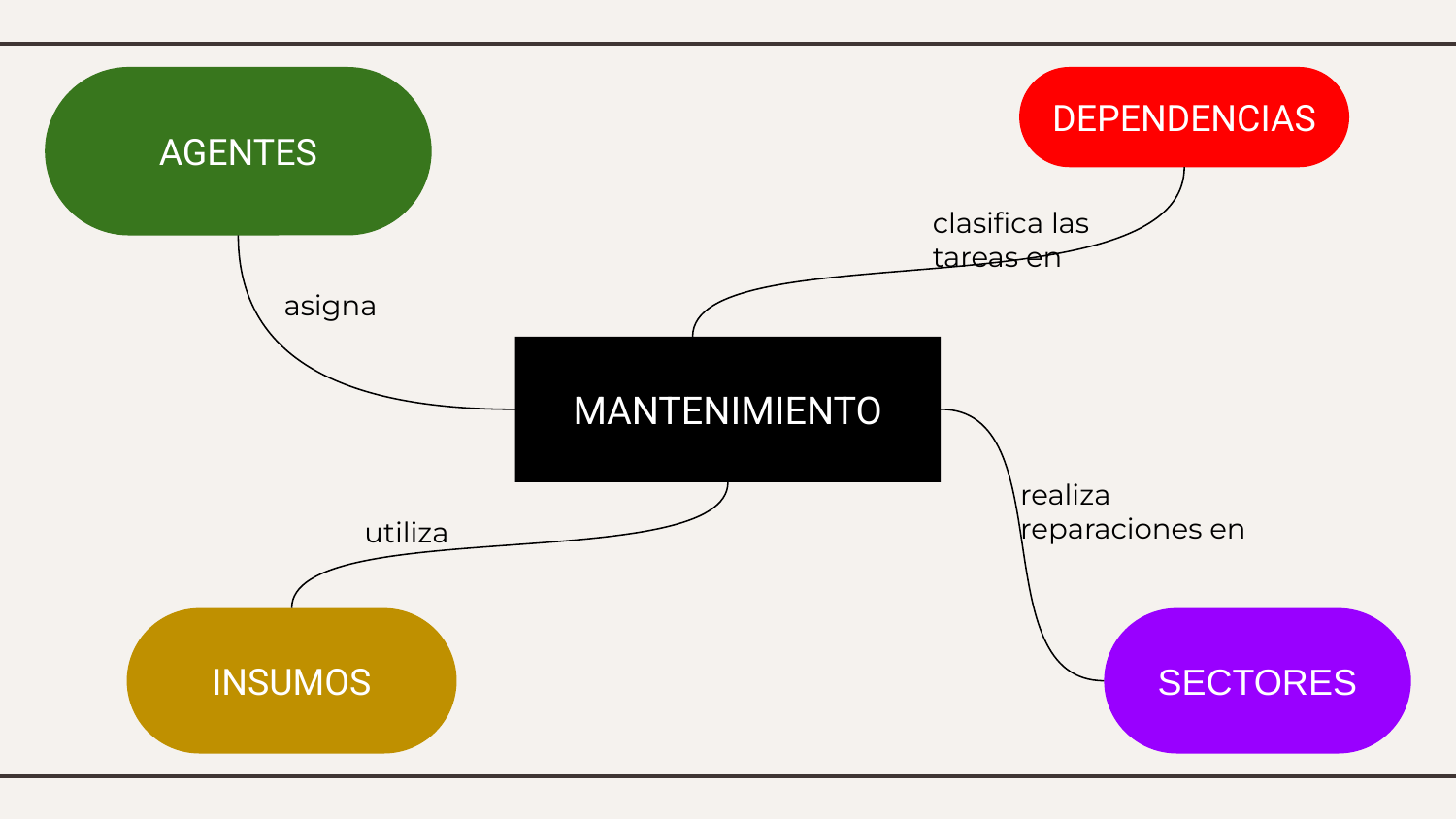

DEPENDENCIAS
AGENTES
clasifica las
tareas en
asigna
MANTENIMIENTO
realiza
reparaciones en
utiliza
SECTORES
INSUMOS